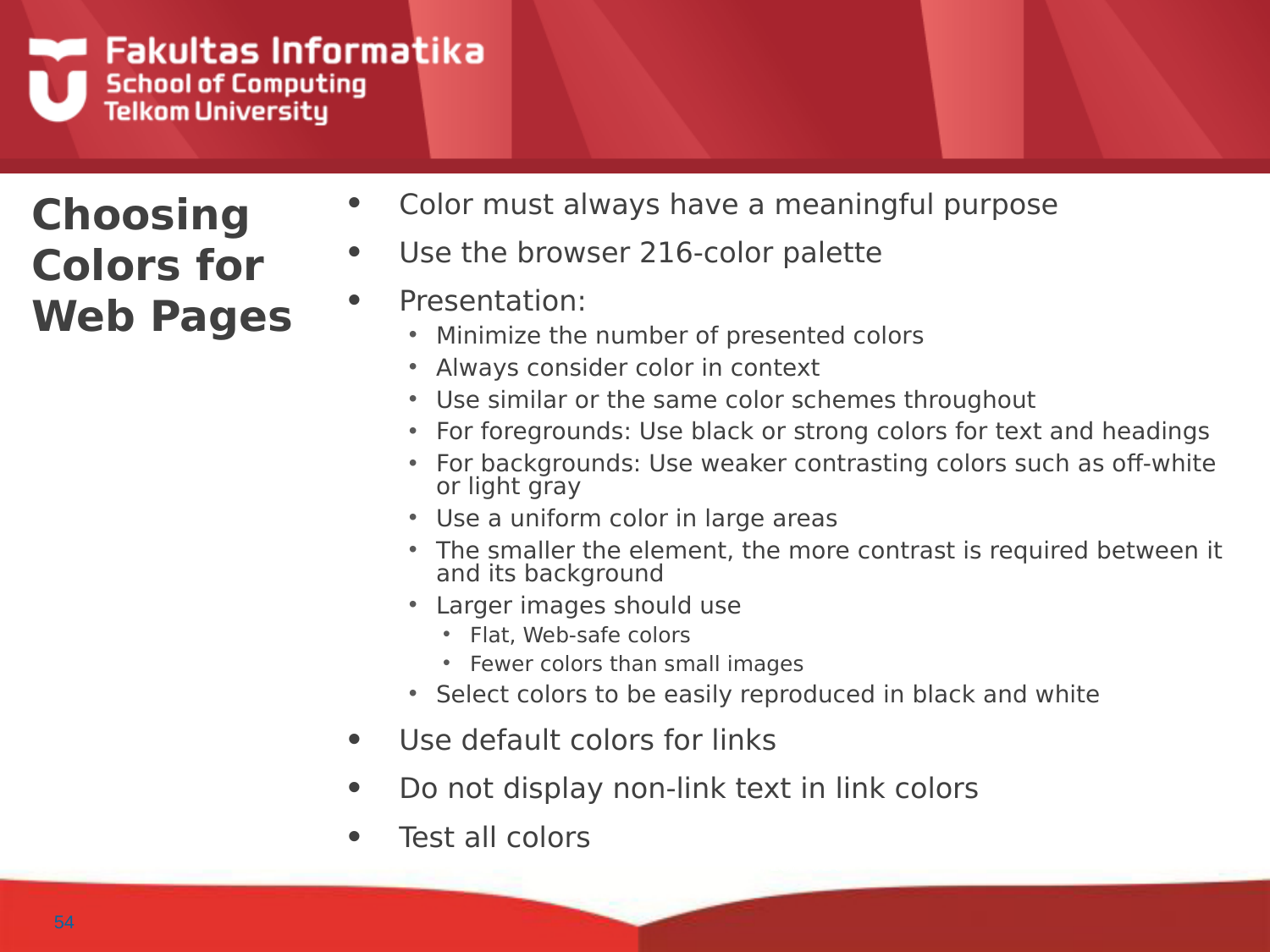

# Choosing Colors for Web Pages
Color must always have a meaningful purpose
Use the browser 216-color palette
Presentation:
Minimize the number of presented colors
Always consider color in context
Use similar or the same color schemes throughout
For foregrounds: Use black or strong colors for text and headings
For backgrounds: Use weaker contrasting colors such as off-white or light gray
Use a uniform color in large areas
The smaller the element, the more contrast is required between it and its background
Larger images should use
Flat, Web-safe colors
Fewer colors than small images
Select colors to be easily reproduced in black and white
Use default colors for links
Do not display non-link text in link colors
Test all colors

8/13/2020
54